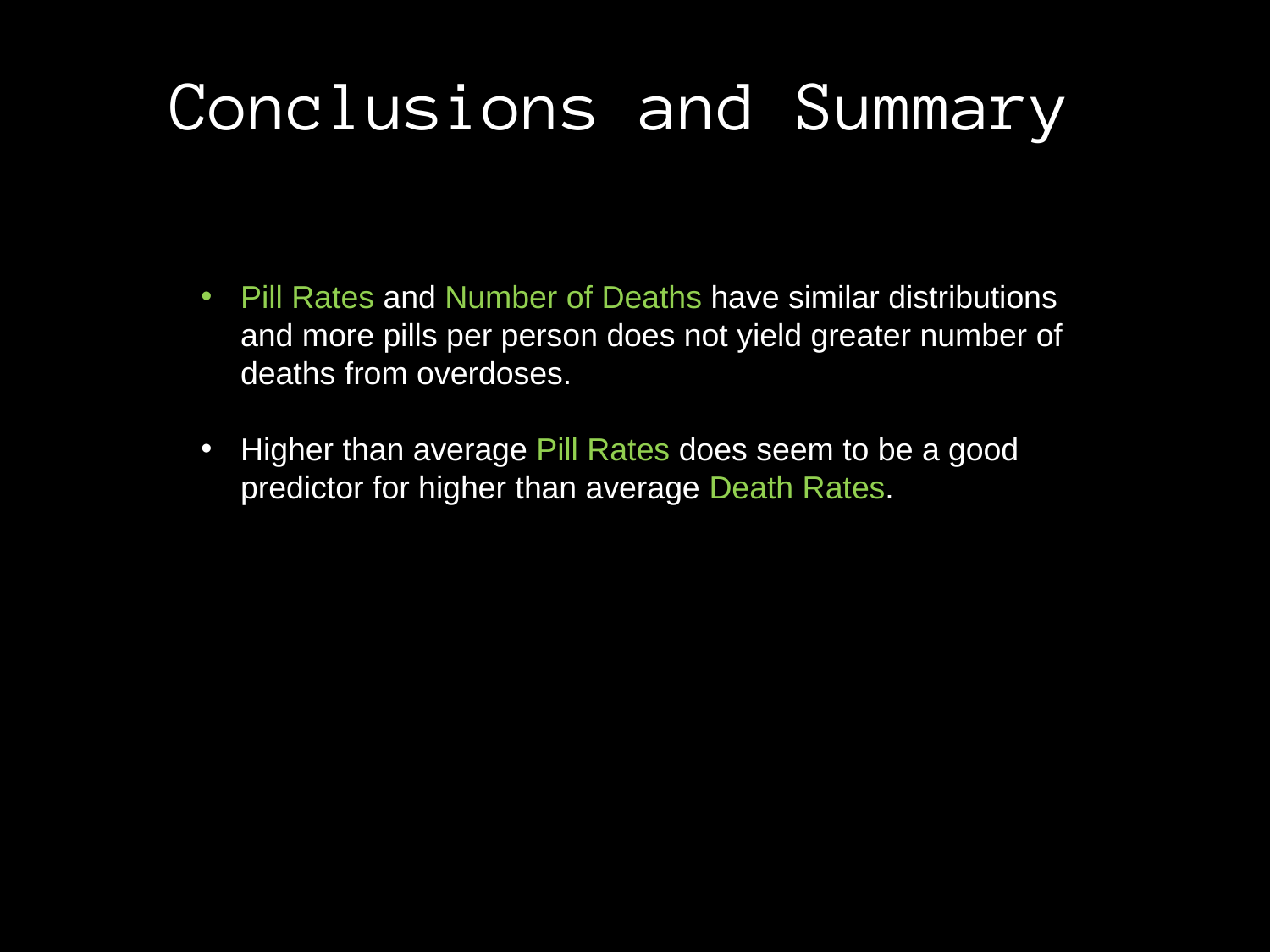

# Conclusions and Summary

Pill Rates and Number of Deaths have similar distributions and more pills per person does not yield greater number of deaths from overdoses.

Higher than average Pill Rates does seem to be a good predictor for higher than average Death Rates.